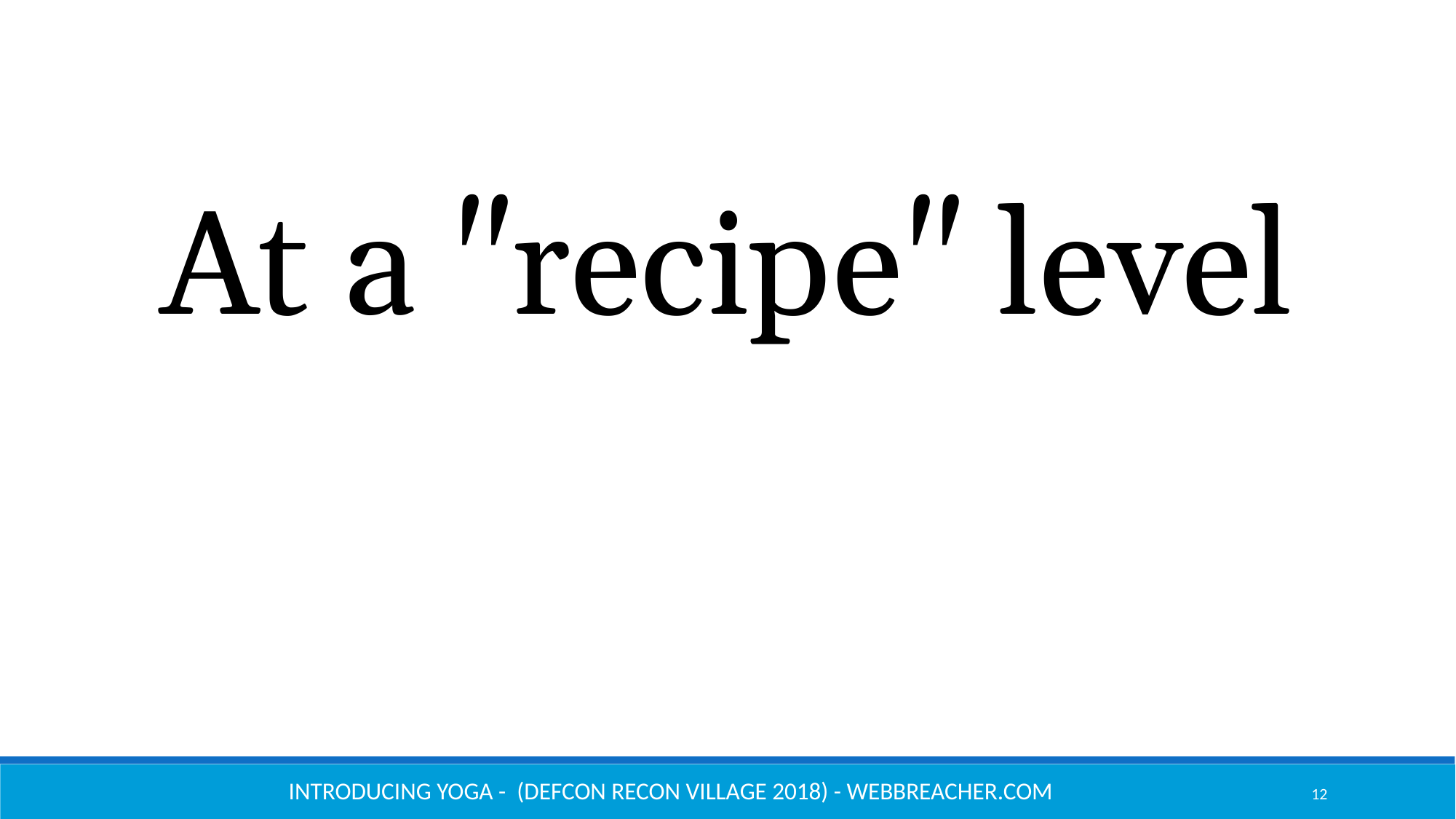

At a "recipe" level
Introducing YOGA -  (Defcon Recon Village 2018) - Webbreacher.com
12